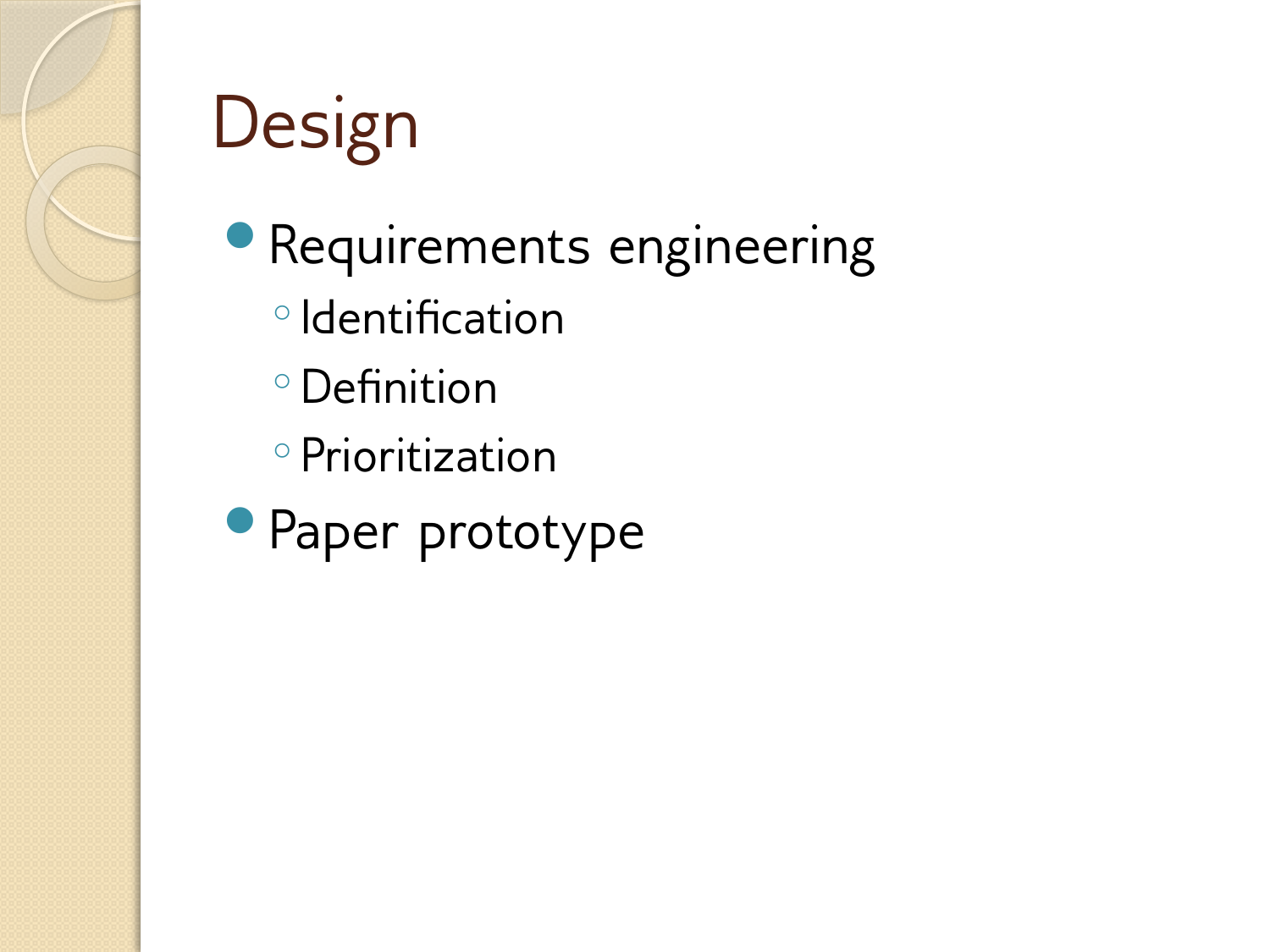

# Design
Requirements engineering
Identification
Definition
Prioritization
Paper prototype